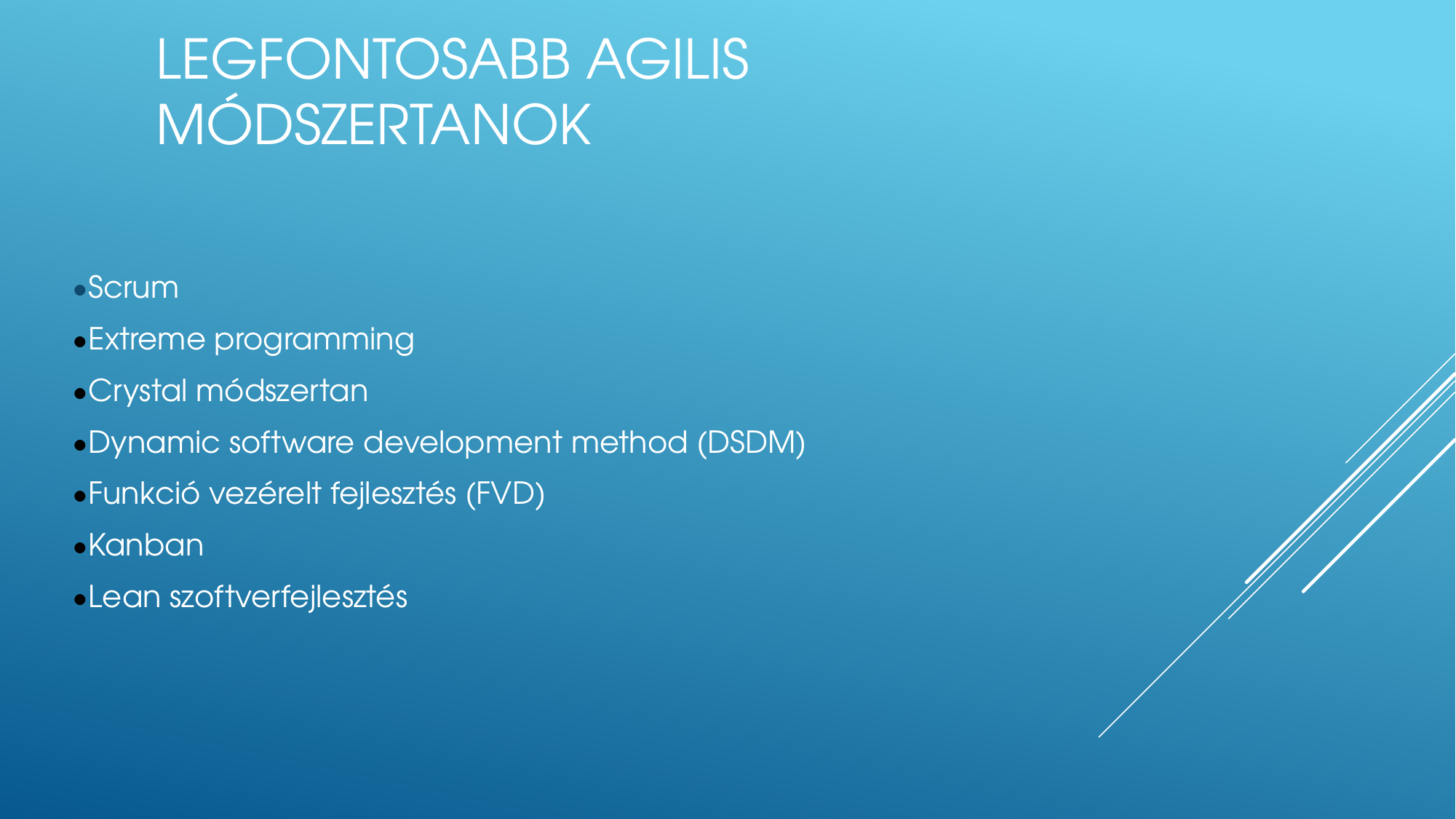

# Legfontosabb agilis módszertanok
•Scrum
•Extreme programming
•Crystal módszertan
•Dynamic software development method (DSDM)
•Funkció vezérelt fejlesztés (FVD)
•Kanban
•Lean szoftverfejlesztés